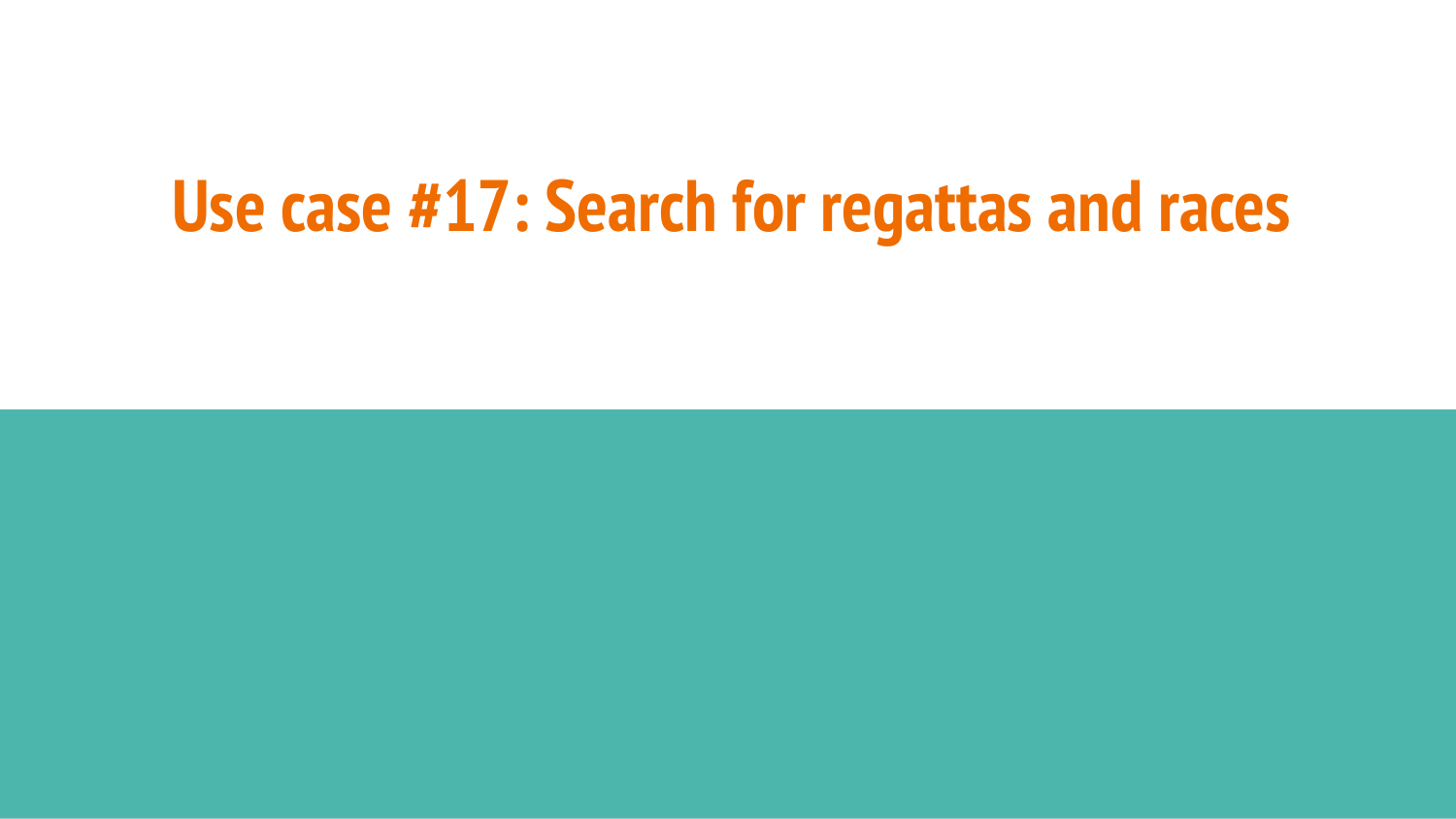

# Use case #17: Search for regattas and races